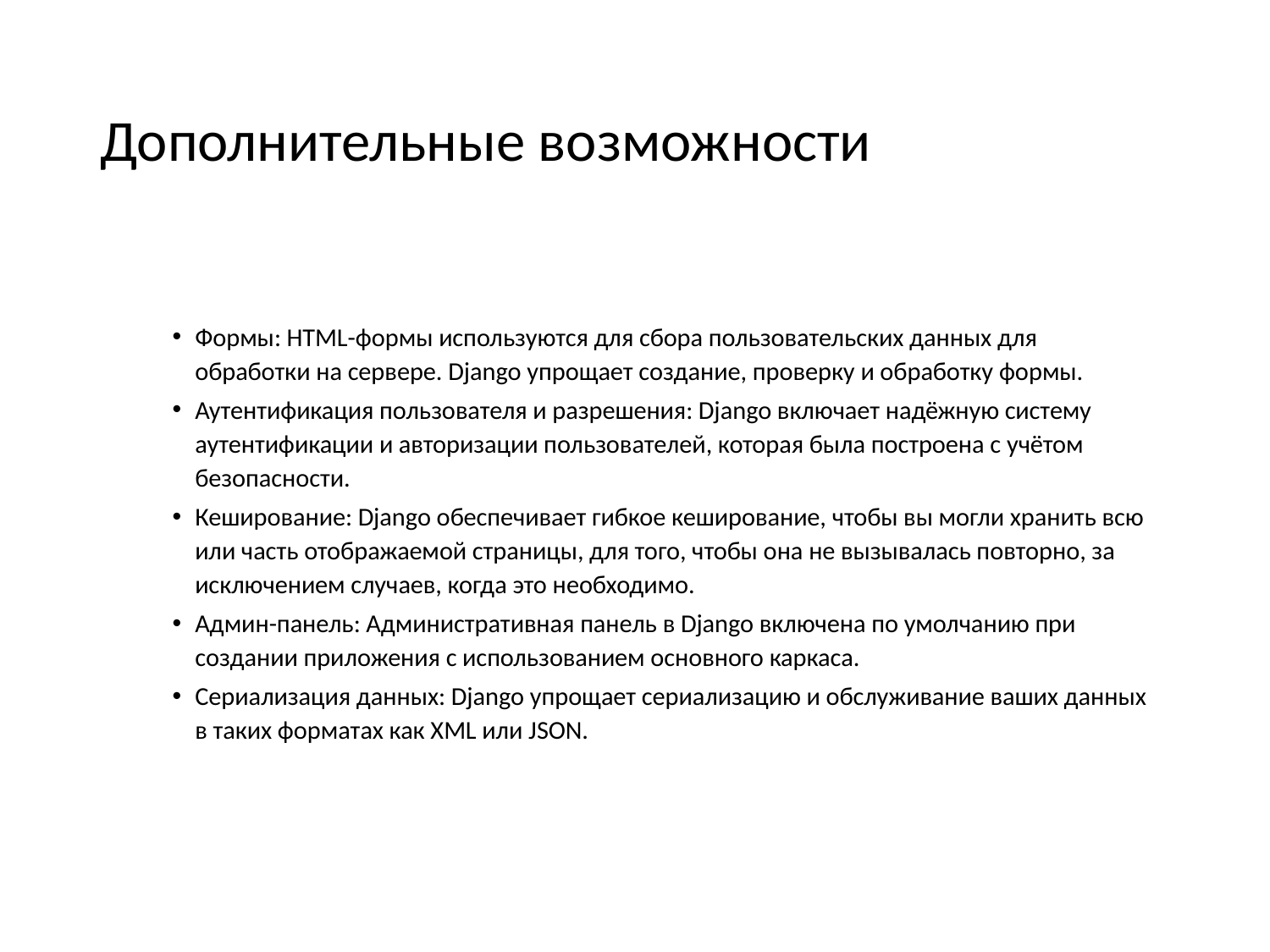

# Дополнительные возможности
Формы: HTML-формы используются для сбора пользовательских данных для обработки на сервере. Django упрощает создание, проверку и обработку формы.
Аутентификация пользователя и разрешения: Django включает надёжную систему аутентификации и авторизации пользователей, которая была построена с учётом безопасности.
Кеширование: Django обеспечивает гибкое кеширование, чтобы вы могли хранить всю или часть отображаемой страницы, для того, чтобы она не вызывалась повторно, за исключением случаев, когда это необходимо.
Админ-панель: Административная панель в Django включена по умолчанию при создании приложения с использованием основного каркаса.
Сериализация данных: Django упрощает сериализацию и обслуживание ваших данных в таких форматах как XML или JSON.